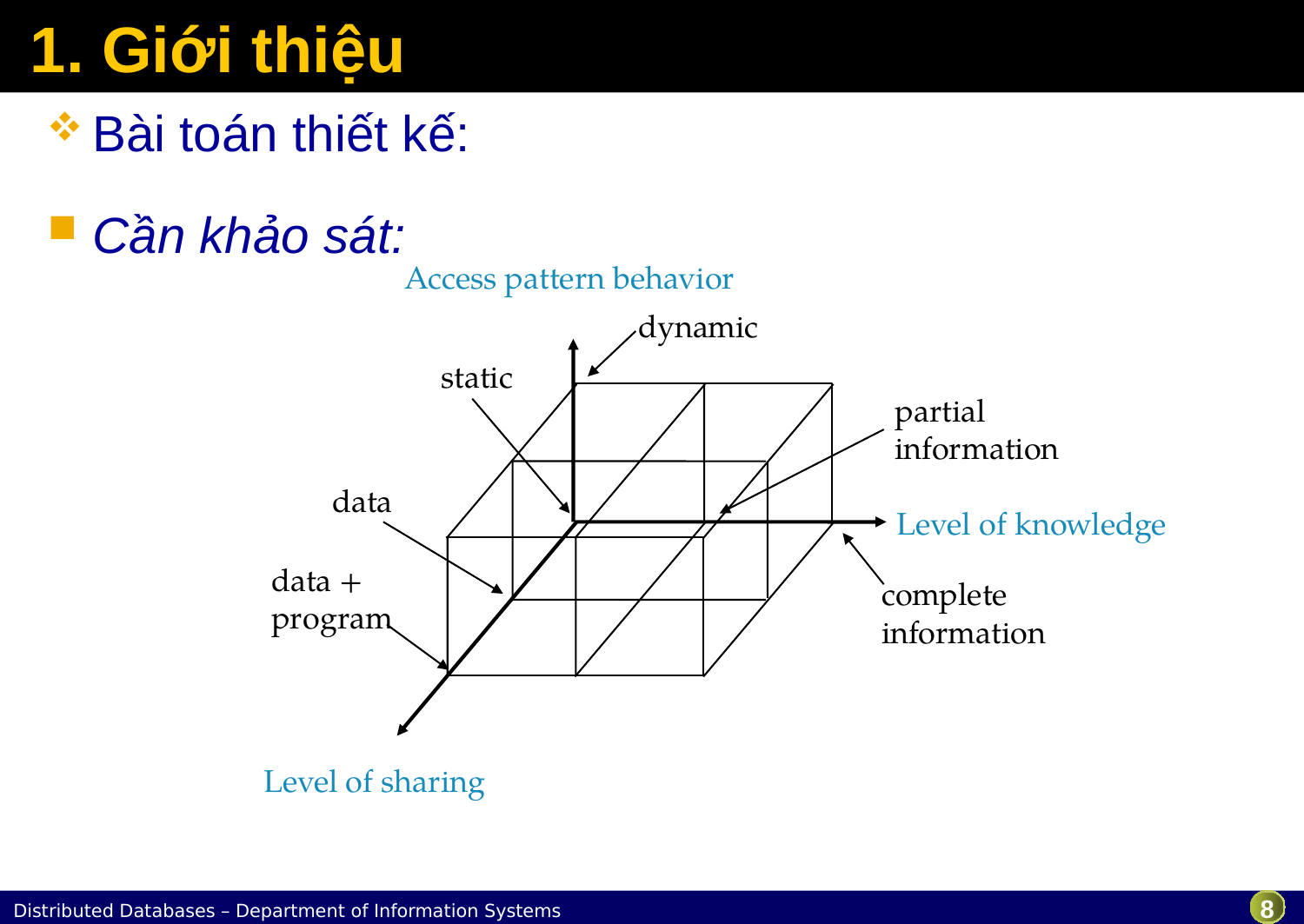

# 1. Giới thiệu
Bài toán thiết kế:
Cần khảo sát:

Access pattern behavior
dynamic

static

partial
information

data
Level of knowledge

data +
program
complete
information

Level of sharing